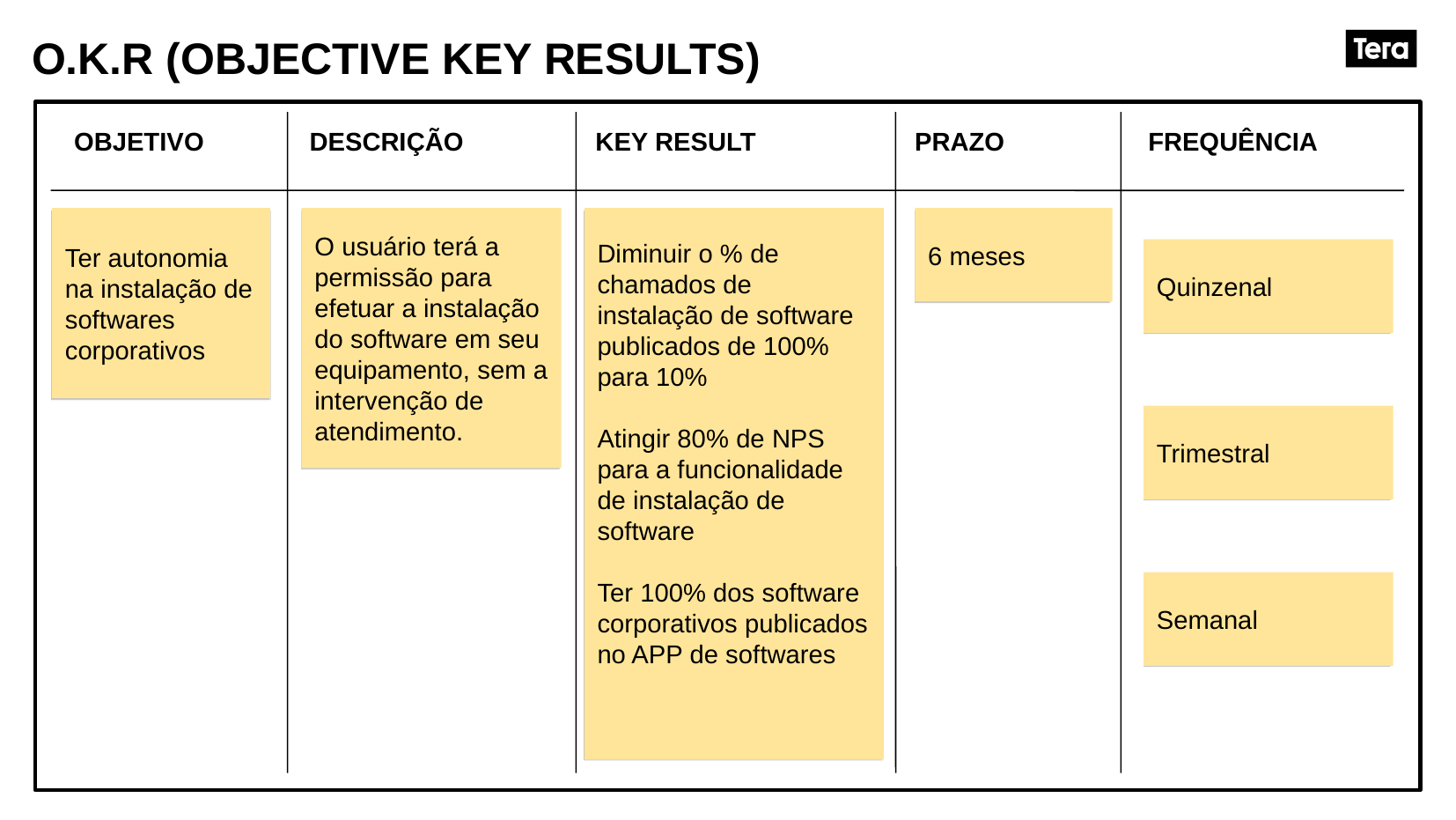

Ter autonomia na instalação de softwares corporativos
O usuário terá a permissão para efetuar a instalação do software em seu equipamento, sem a intervenção de atendimento.
Diminuir o % de chamados de instalação de software publicados de 100% para 10%

Atingir 80% de NPS para a funcionalidade de instalação de software

Ter 100% dos software corporativos publicados no APP de softwares

6 meses
Quinzenal
Trimestral
Semanal